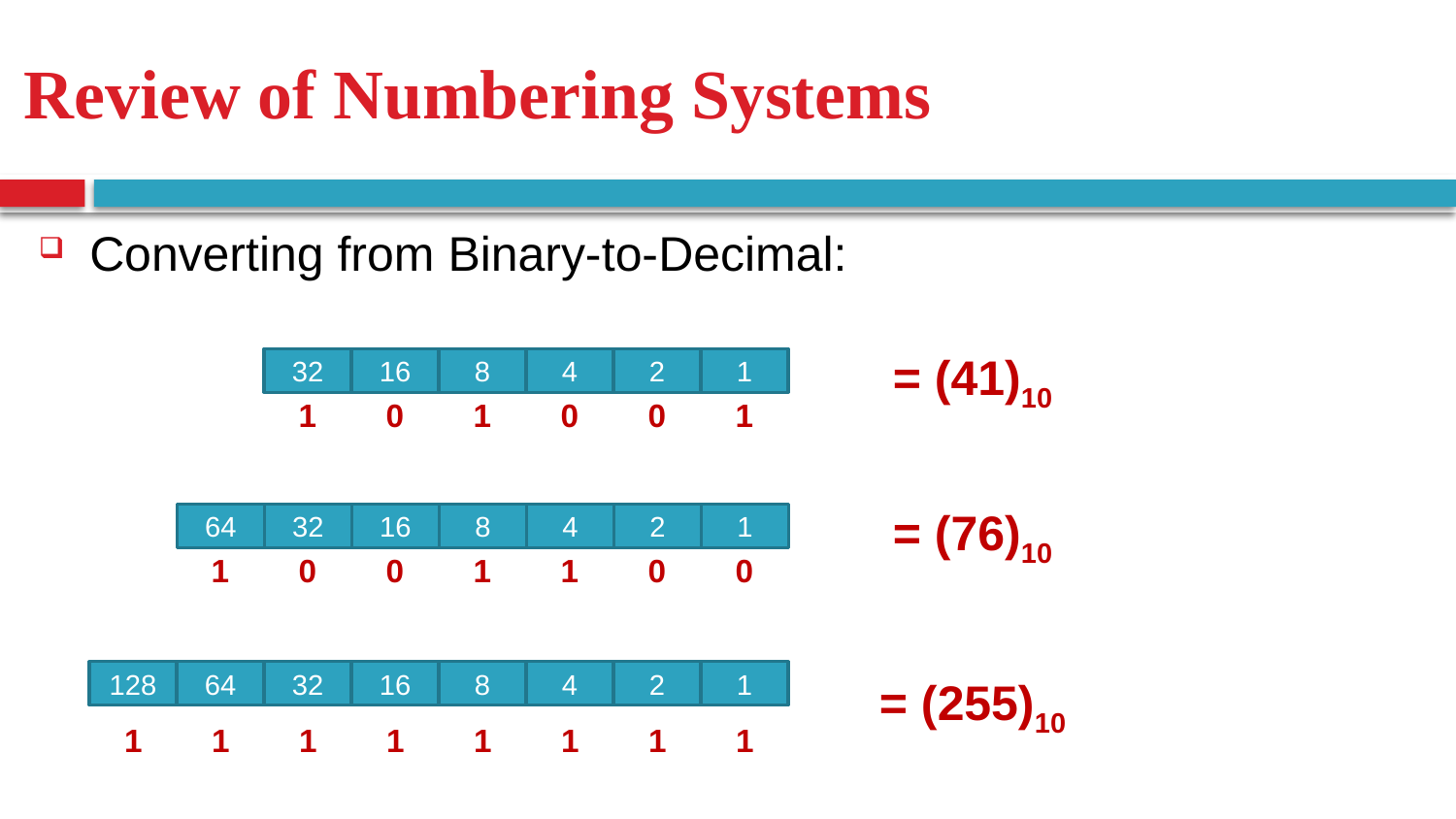

Review of Numbering Systems
Converting from Binary-to-Decimal:
= (41)10
32
16
8
4
2
1
1
0
1
0
0
1
= (76)10
64
32
16
8
4
2
1
1
0
0
1
1
0
0
= (255)10
128
64
32
16
8
4
2
1
1
1
1
1
1
1
1
1